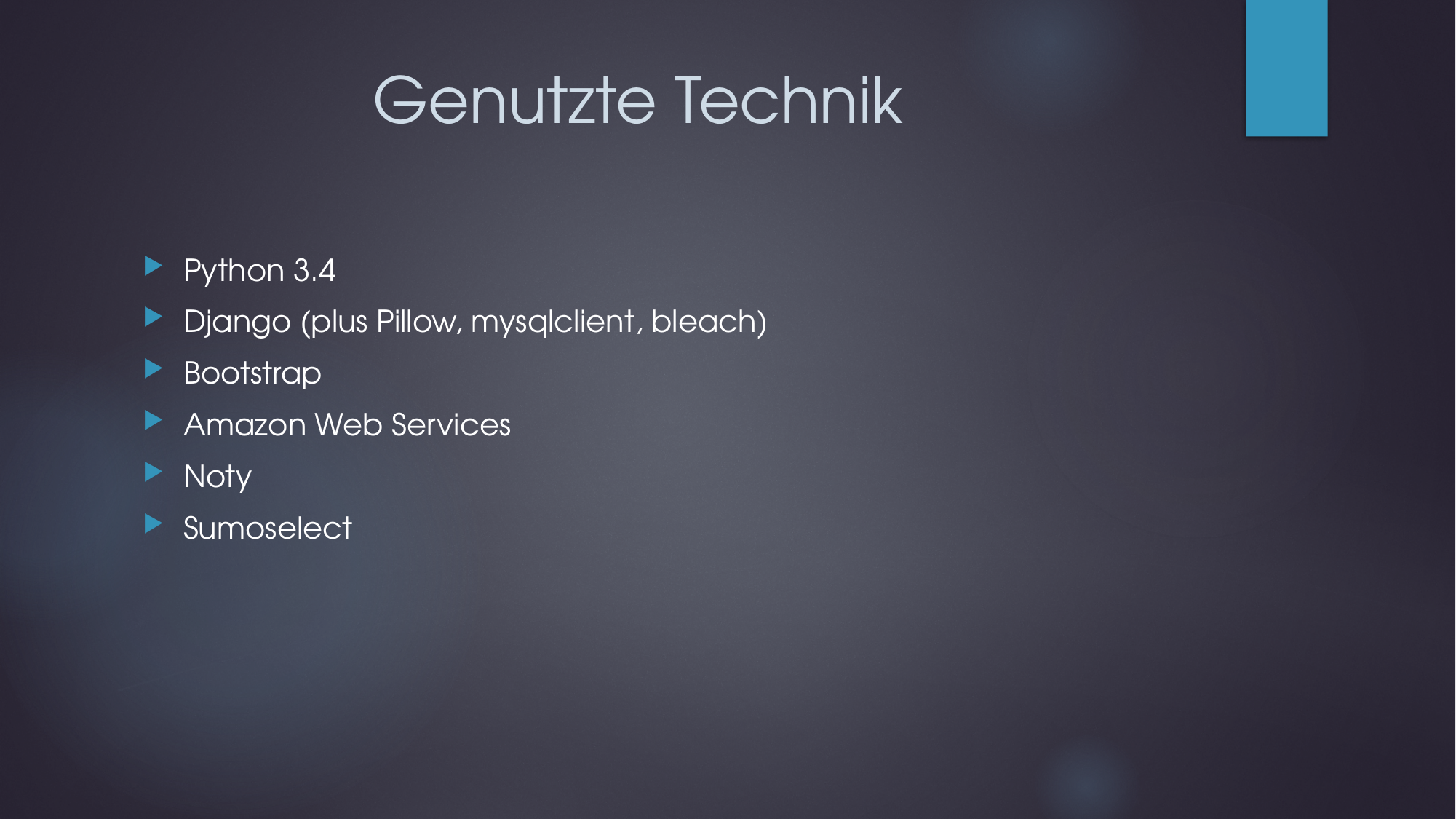

# Genutzte Technik
Python 3.4
Django (plus Pillow, mysqlclient, bleach)
Bootstrap
Amazon Web Services
Noty
Sumoselect